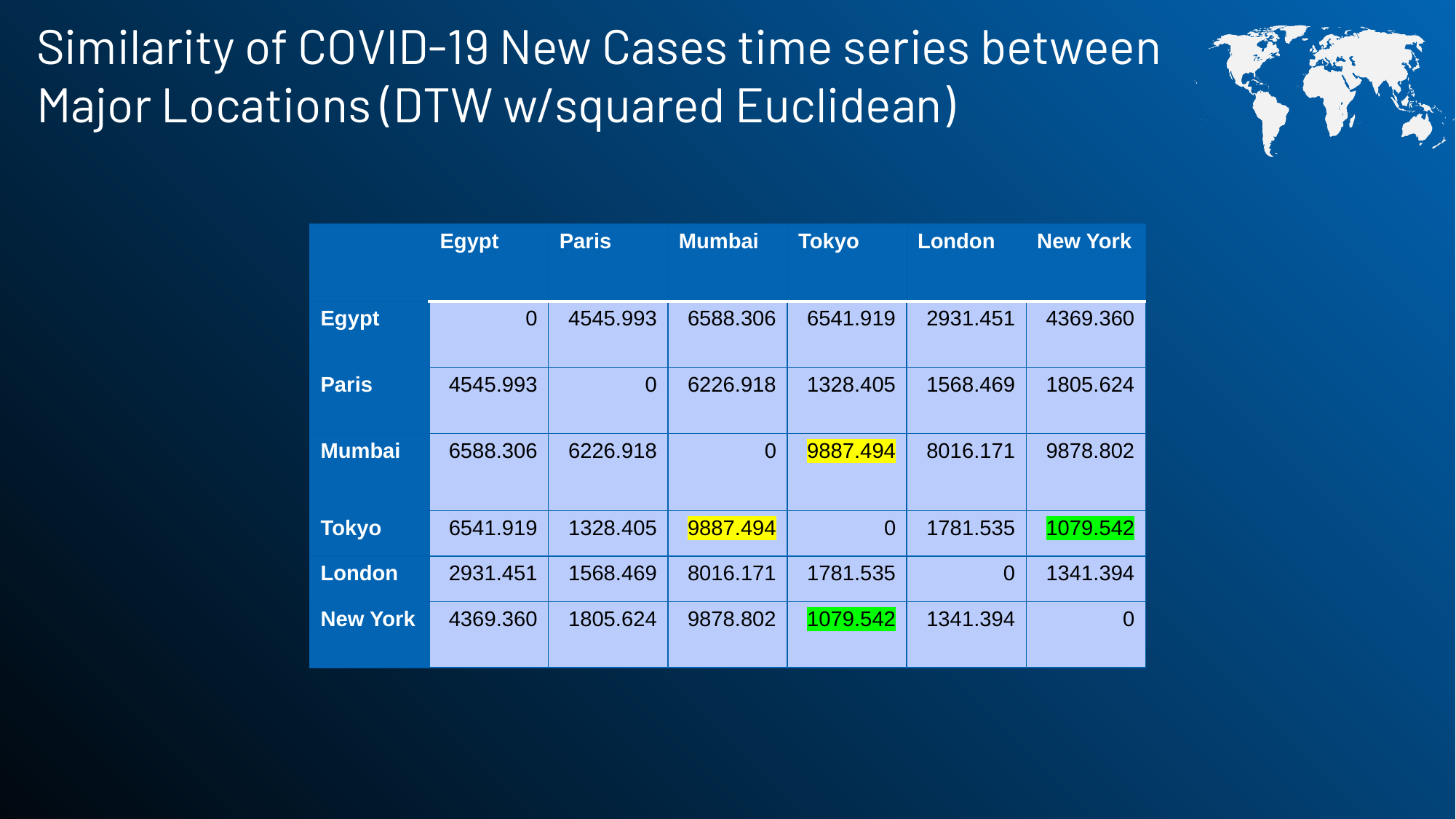

Similarity of COVID-19 New Cases time series between Major Locations (DTW w/squared Euclidean)
|  | Egypt | Paris | Mumbai | Tokyo | London | New York |
| --- | --- | --- | --- | --- | --- | --- |
| Egypt | 0 | 4545.993 | 6588.306 | 6541.919 | 2931.451 | 4369.360 |
| Paris | 4545.993 | 0 | 6226.918 | 1328.405 | 1568.469 | 1805.624 |
| Mumbai | 6588.306 | 6226.918 | 0 | 9887.494 | 8016.171 | 9878.802 |
| Tokyo | 6541.919 | 1328.405 | 9887.494 | 0 | 1781.535 | 1079.542 |
| London | 2931.451 | 1568.469 | 8016.171 | 1781.535 | 0 | 1341.394 |
| New York | 4369.360 | 1805.624 | 9878.802 | 1079.542 | 1341.394 | 0 |